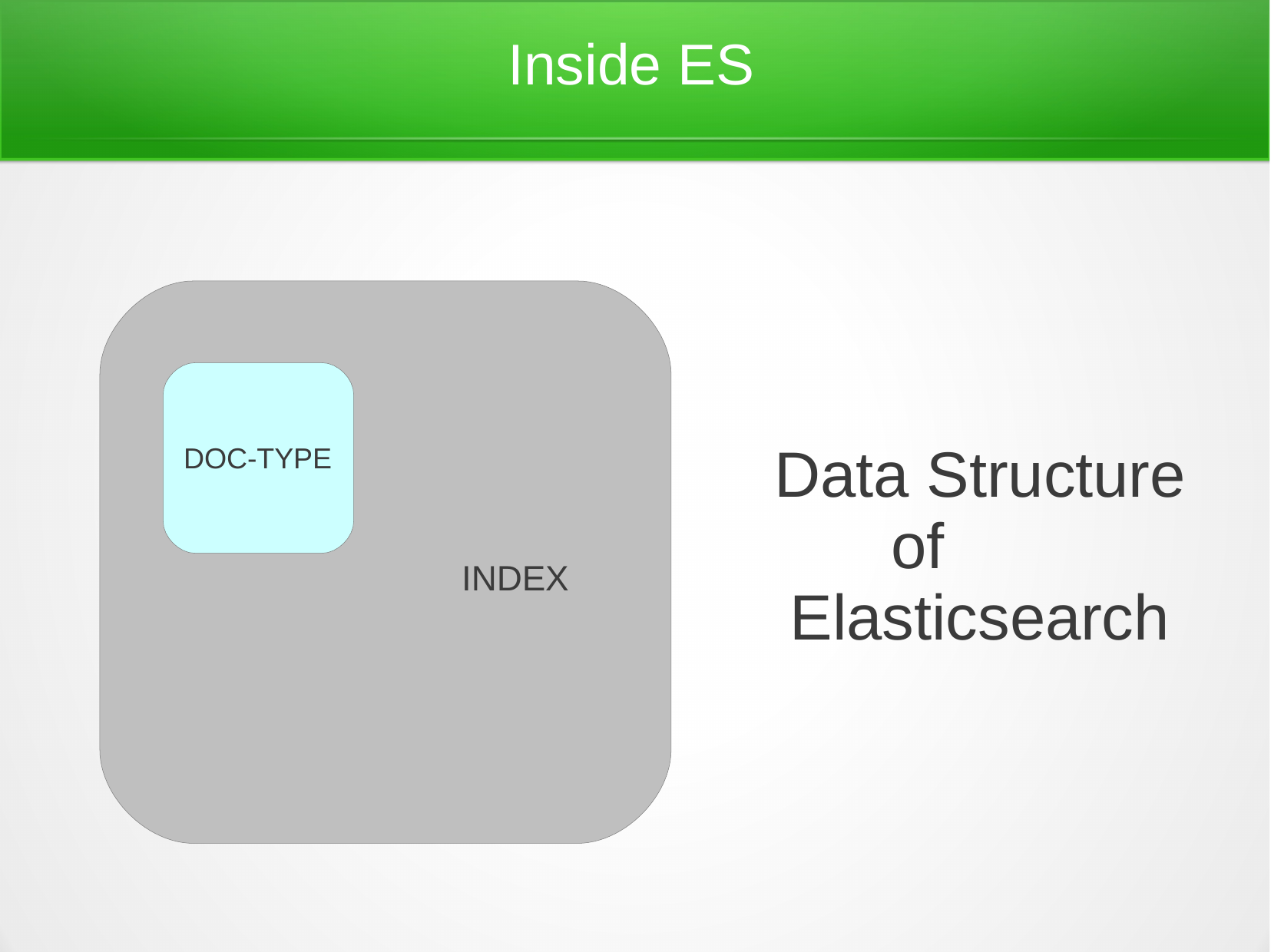

# Inside ES

Data Structure  of         Elasticsearch
DOC-TYPE
INDEX